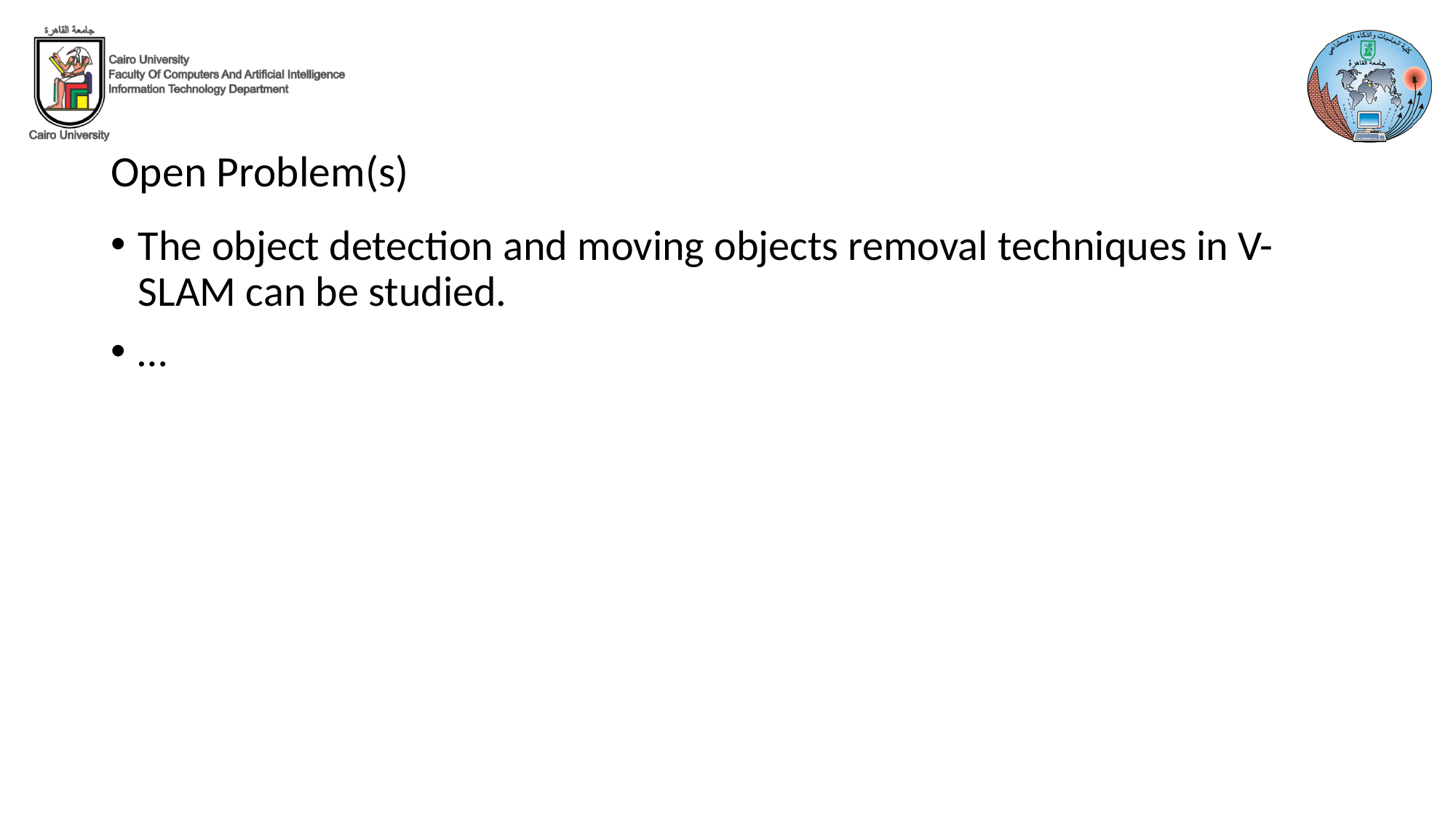

# Open Problem(s)
The object detection and moving objects removal techniques in V-SLAM can be studied.
…